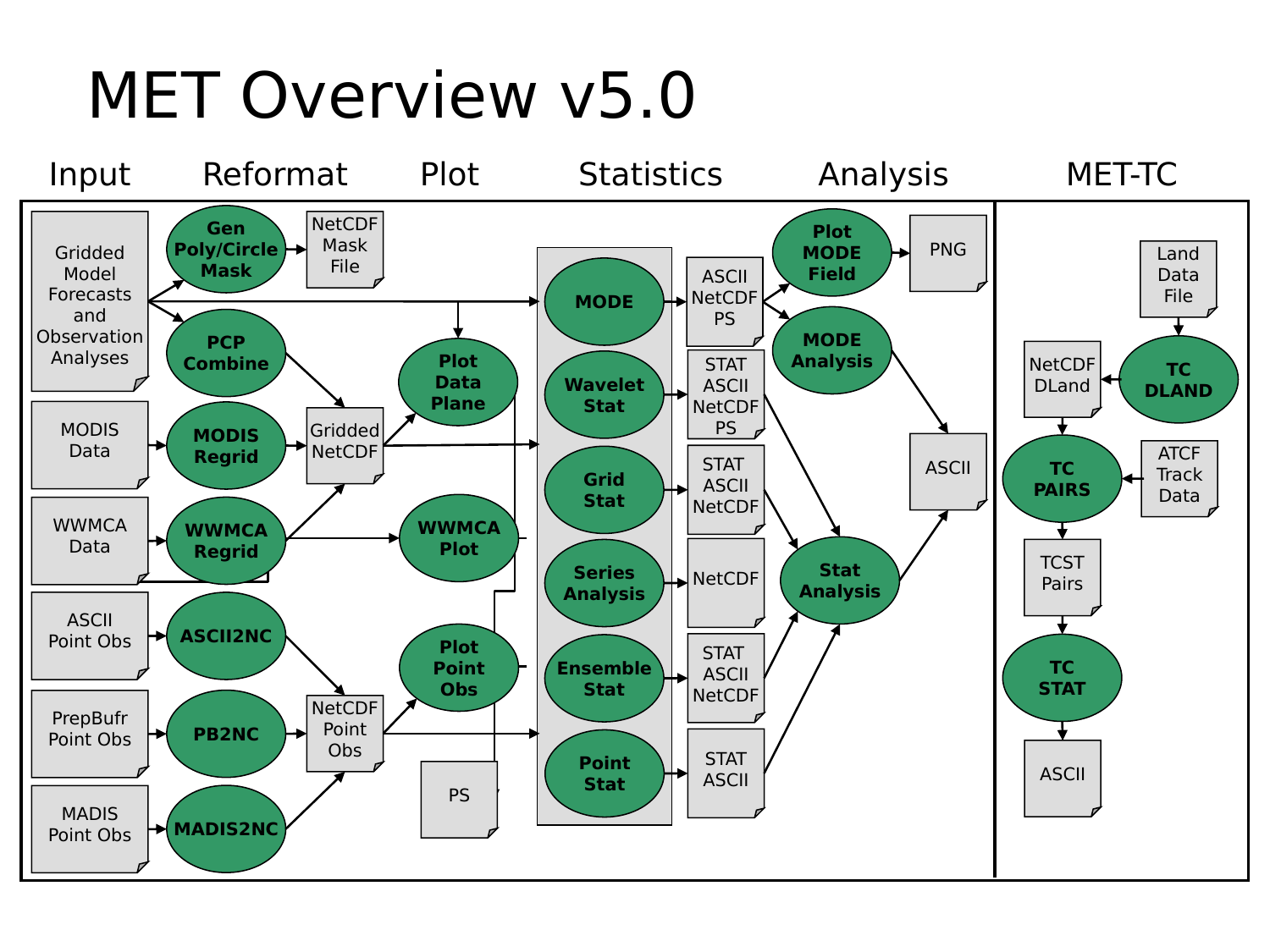

MET Overview v5.0
Input
Reformat
Plot
Statistics
Analysis
MET-TC

Gen
Poly/Circle
Mask
Plot
MODE
Field

Gridded
Model
Forecasts
and
Observation
Analyses
NetCDF
Mask
File

PNG

Land
Data
File

ASCII
NetCDF
PS
MODE
MODE
Analysis
PCP
Combine
TC
DLAND
Plot
Data
Plane

NetCDF
DLand

STAT
ASCII
NetCDF
PS
Wavelet
Stat
MODIS
Data
MODIS
Regrid
Gridded
NetCDF

ASCII

TC
PAIRS

ATCF
Track
Data

STAT
ASCII
NetCDF
Grid
Stat
WWMCA
Plot
WWMCA
Regrid
WWMCA
Data
Stat
Analysis
NetCDF
Series
Analysis

TCST
Pairs

ASCII
Point Obs
ASCII2NC
Plot
Point
Obs
STAT
ASCII
NetCDF
TC
STAT
Ensemble
Stat
PB2NC
PrepBufr
Point Obs
NetCDF
Point
Obs
STAT
ASCII
Point
Stat

ASCII

PS
MADIS2NC
MADIS
Point Obs